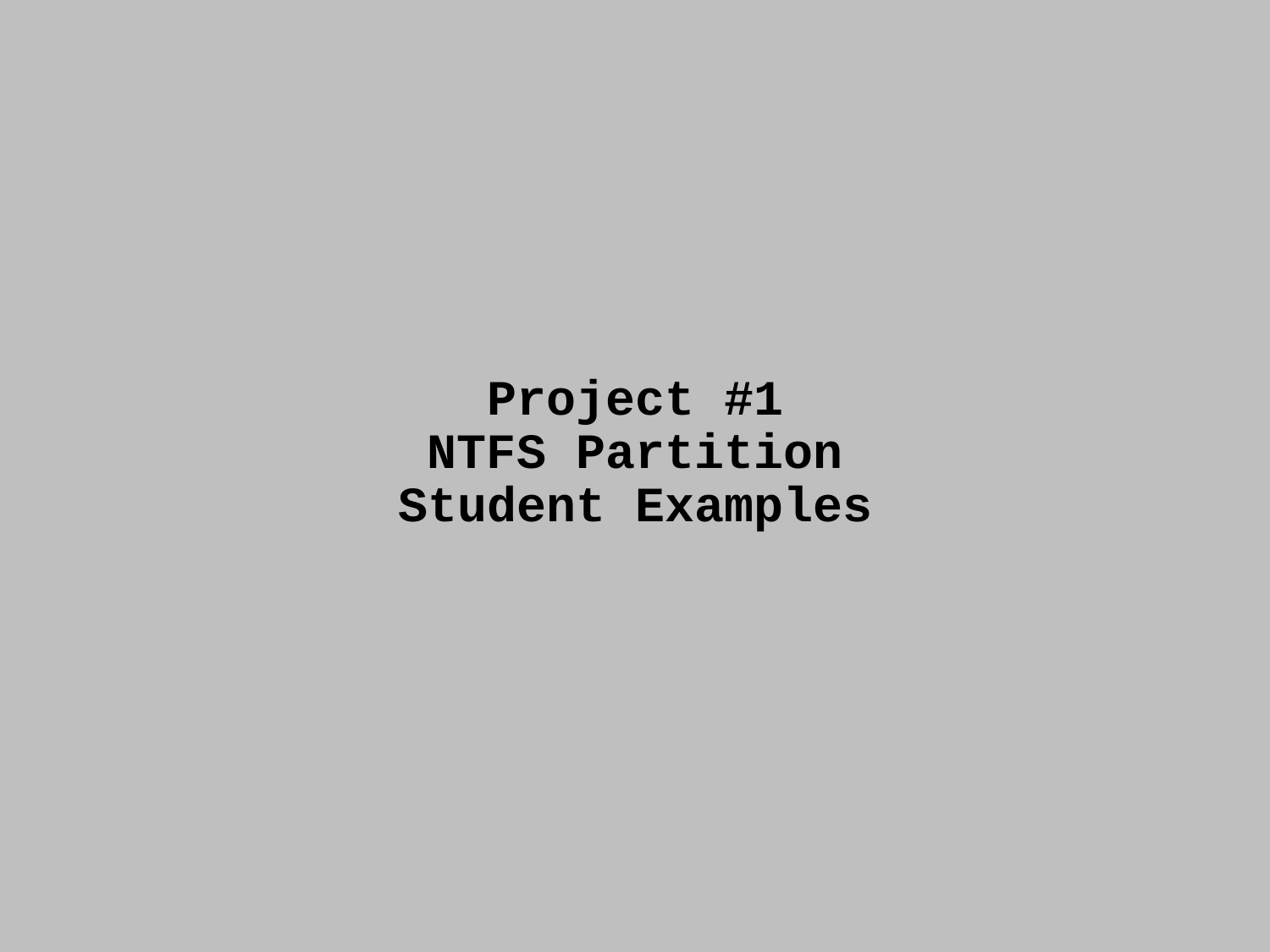

# Project #1 NTFS Partition Student Examples